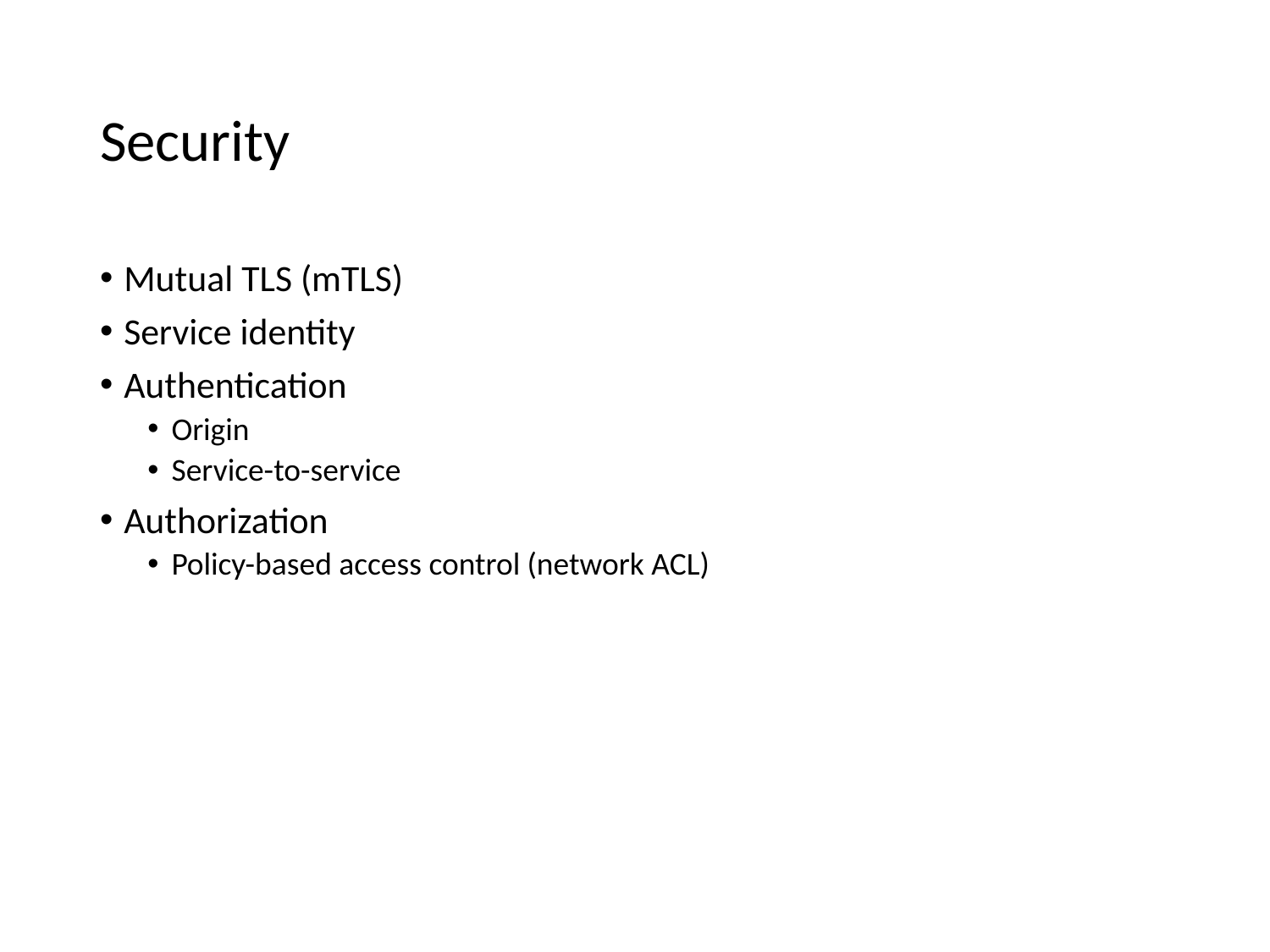

# Security
Mutual TLS (mTLS)
Service identity
Authentication
Origin
Service-to-service
Authorization
Policy-based access control (network ACL)